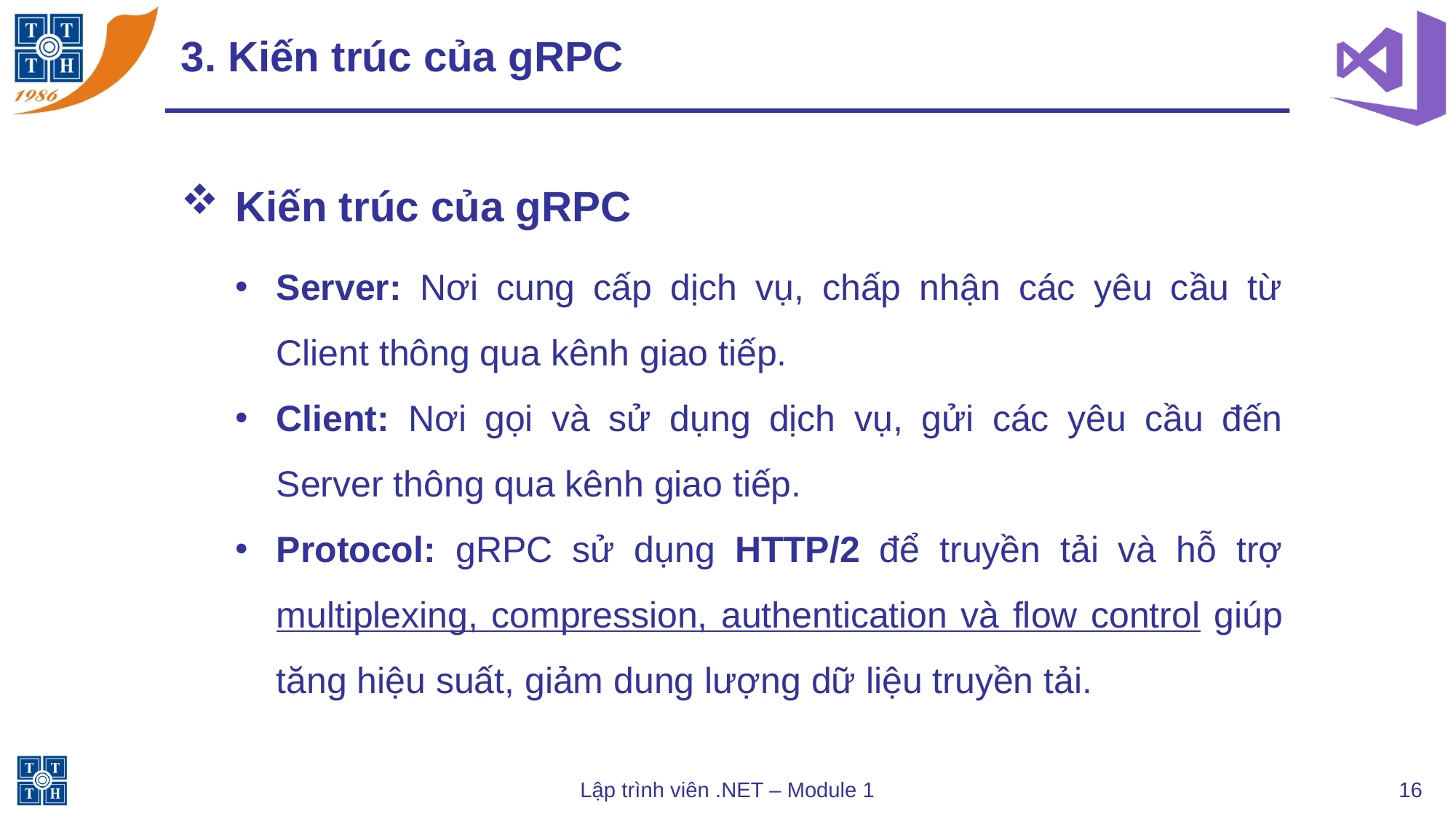

# 3. Kiến trúc của gRPC
Kiến trúc của gRPC
Server: Nơi cung cấp dịch vụ, chấp nhận các yêu cầu từ Client thông qua kênh giao tiếp.
Client: Nơi gọi và sử dụng dịch vụ, gửi các yêu cầu đến Server thông qua kênh giao tiếp.
Protocol: gRPC sử dụng HTTP/2 để truyền tải và hỗ trợ multiplexing, compression, authentication và flow control giúp tăng hiệu suất, giảm dung lượng dữ liệu truyền tải.